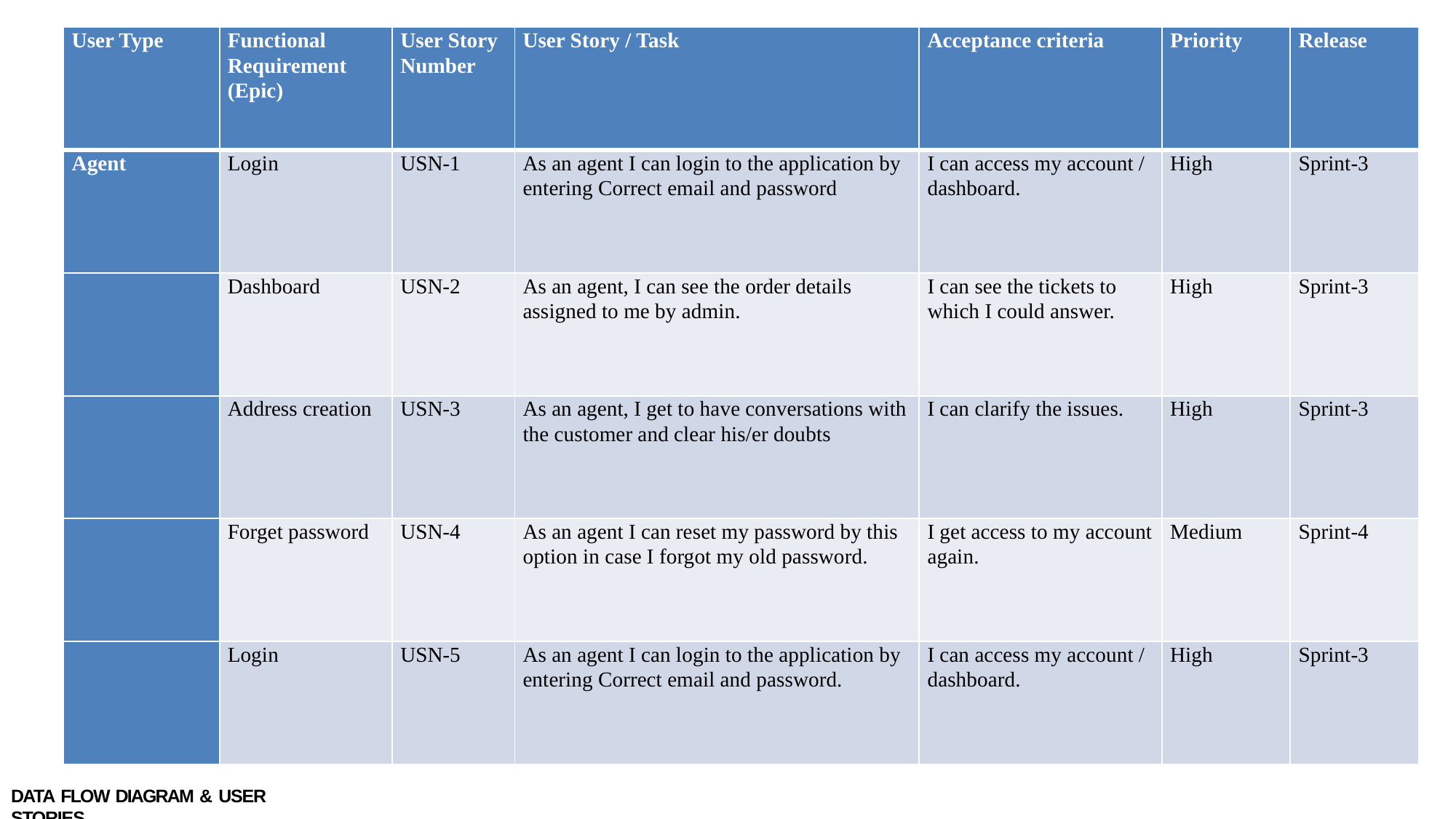

| User Type | Functional Requirement (Epic) | User Story Number | User Story / Task | Acceptance criteria | Priority | Release |
| --- | --- | --- | --- | --- | --- | --- |
| Agent | Login | USN-1 | As an agent I can login to the application by entering Correct email and password | I can access my account / dashboard. | High | Sprint-3 |
|  | Dashboard | USN-2 | As an agent, I can see the order details assigned to me by admin. | I can see the tickets to which I could answer. | High | Sprint-3 |
|  | Address creation | USN-3 | As an agent, I get to have conversations with the customer and clear his/er doubts | I can clarify the issues. | High | Sprint-3 |
|  | Forget password | USN-4 | As an agent I can reset my password by this option in case I forgot my old password. | I get access to my account again. | Medium | Sprint-4 |
|  | Login | USN-5 | As an agent I can login to the application by entering Correct email and password. | I can access my account / dashboard. | High | Sprint-3 |
DATA FLOW DIAGRAM & USER STORIES